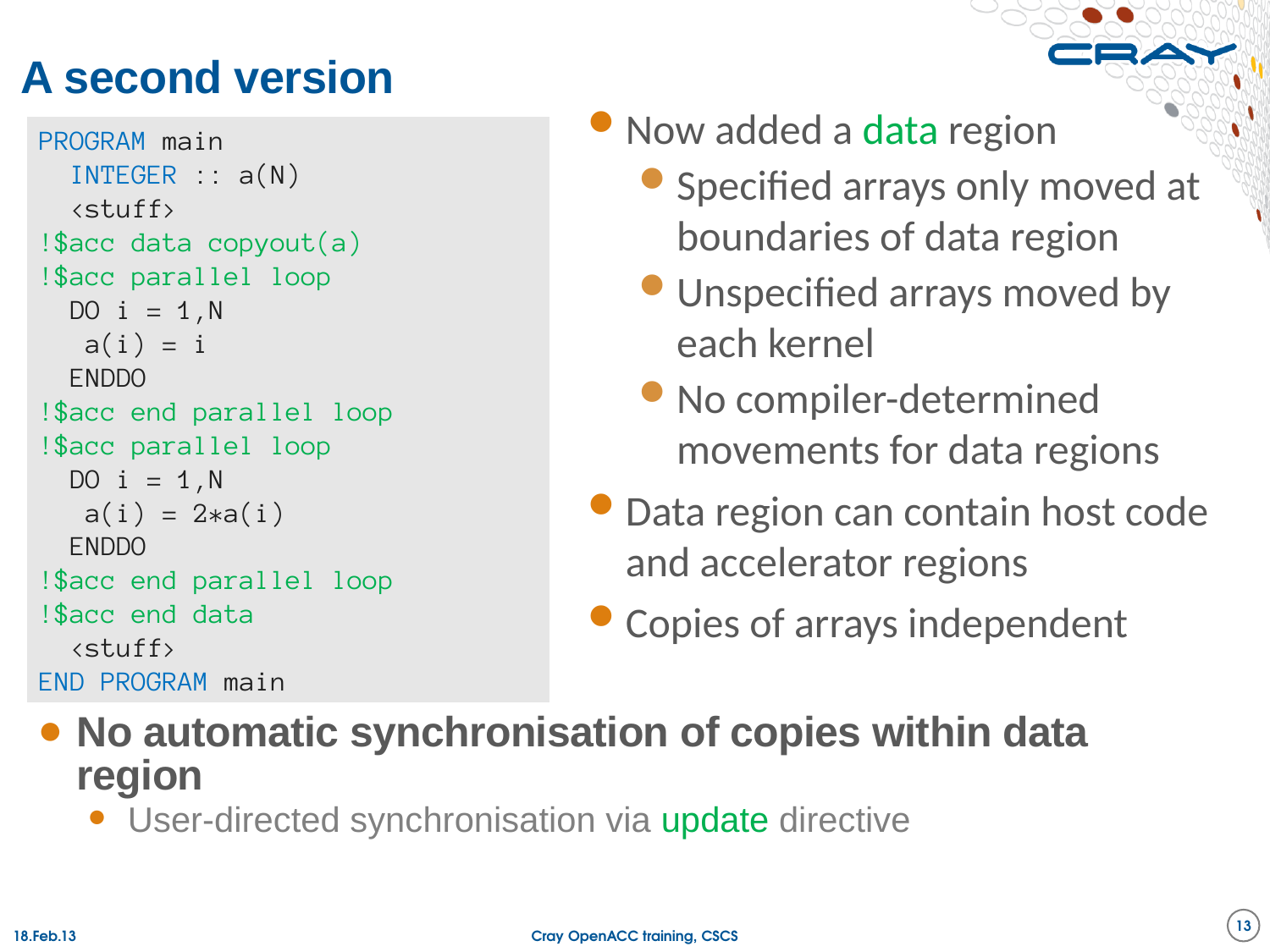

# A second version
Now added a data region
Specified arrays only moved at boundaries of data region
Unspecified arrays moved by each kernel
No compiler-determined movements for data regions
Data region can contain host code and accelerator regions
Copies of arrays independent

PROGRAM main
  INTEGER :: a(N)
  <stuff>
!$acc data copyout(a)
!$acc parallel loop
  DO i = 1,N
   a(i) = i
  ENDDO
!$acc end parallel loop
!$acc parallel loop
  DO i = 1,N
   a(i) = 2*a(i)
  ENDDO
!$acc end parallel loop
!$acc end data
  <stuff>
END PROGRAM main
No automatic synchronisation of copies within data region
User-directed synchronisation via update directive
13
18.Feb.13
Cray OpenACC training, CSCS